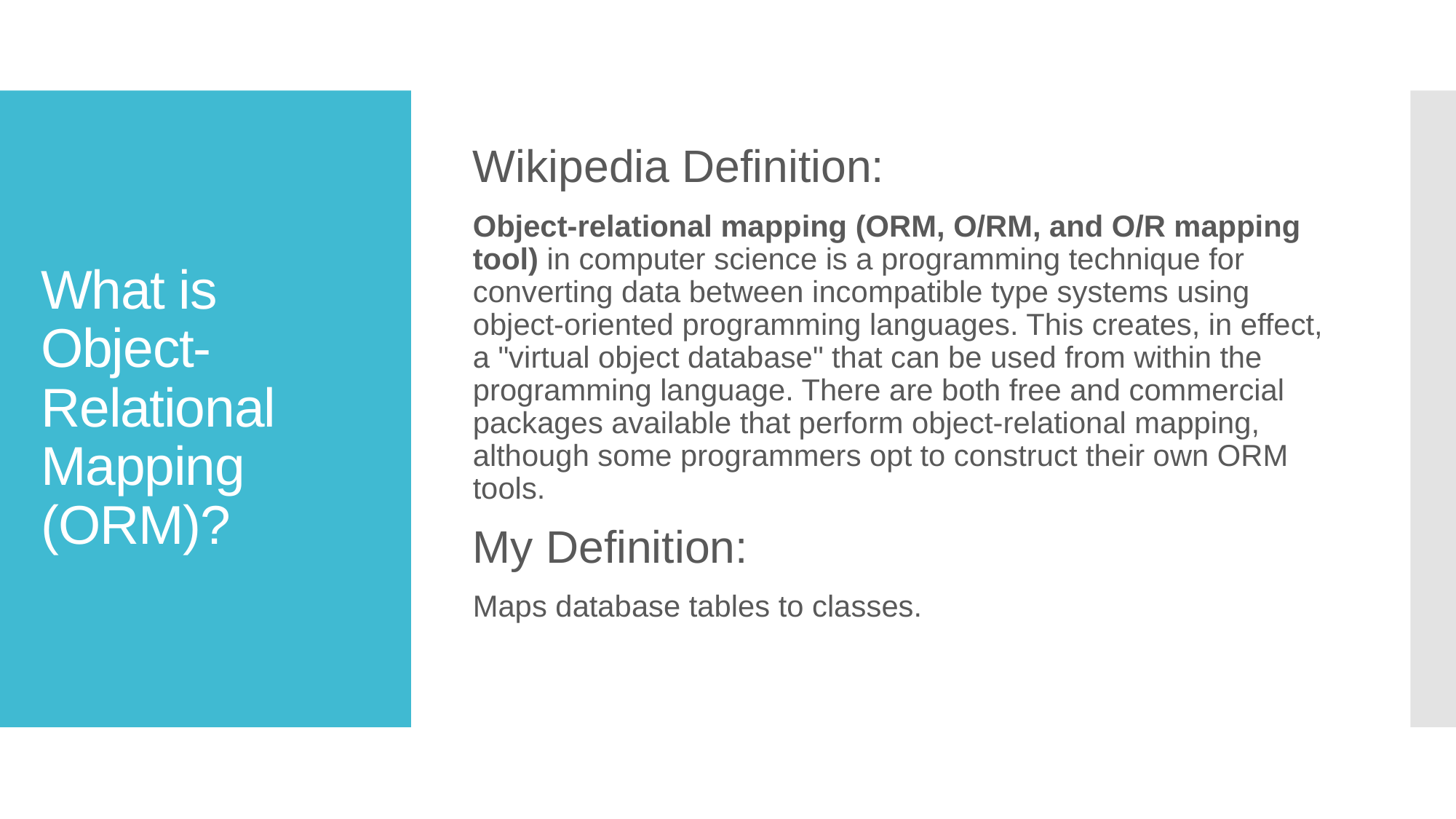

Wikipedia Definition:
Object-relational mapping (ORM, O/RM, and O/R mapping tool) in computer science is a programming technique for converting data between incompatible type systems using object-oriented programming languages. This creates, in effect, a "virtual object database" that can be used from within the programming language. There are both free and commercial packages available that perform object-relational mapping, although some programmers opt to construct their own ORM tools.
My Definition:
Maps database tables to classes.

# What is Object-Relational Mapping (ORM)?